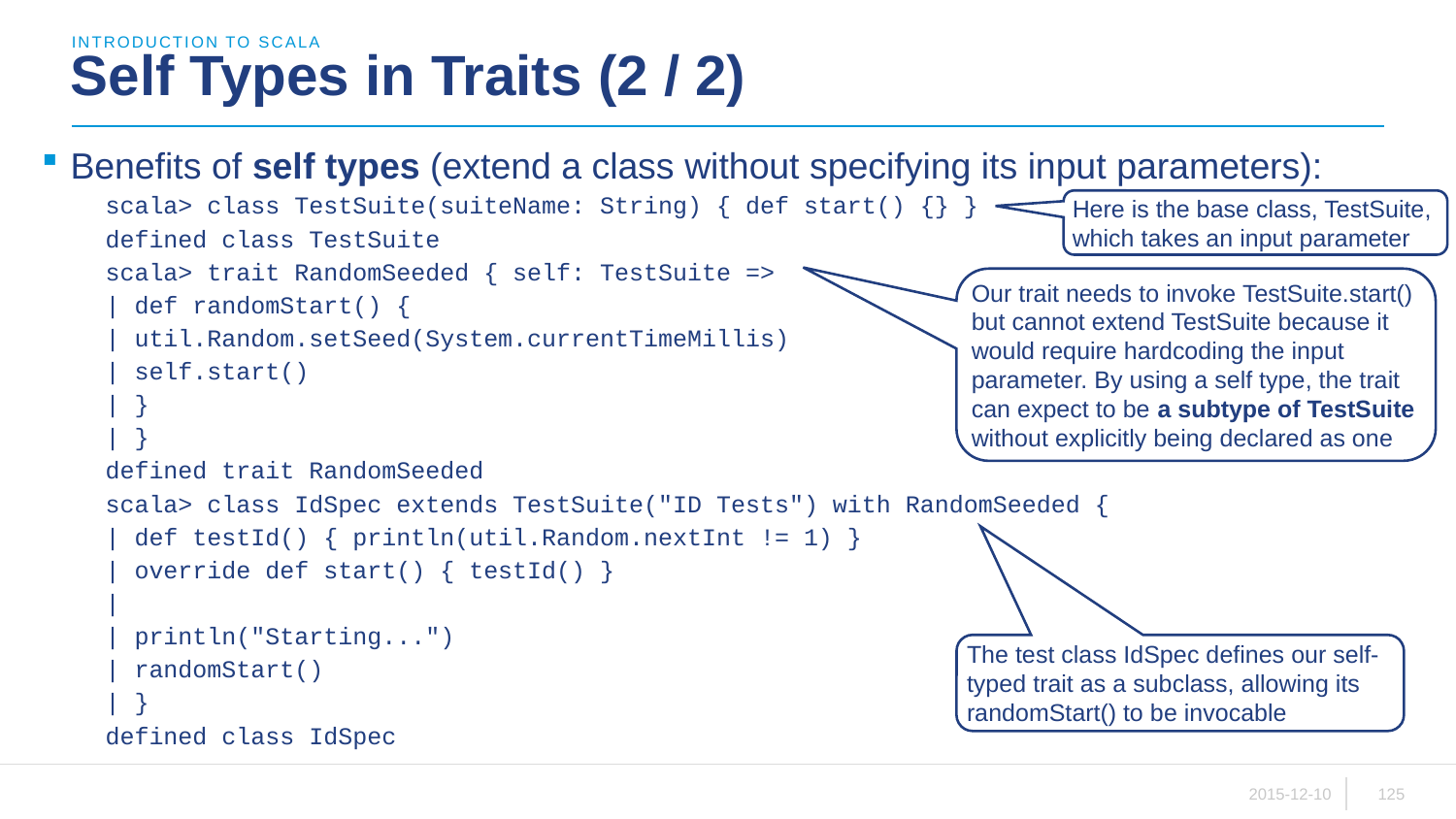

introduction to scala
# Self Types in Traits (2 / 2)
Benefits of self types (extend a class without specifying its input parameters):
scala> class TestSuite(suiteName: String) { def start() {} }
defined class TestSuite
scala> trait RandomSeeded { self: TestSuite =>
| def randomStart() {
| util.Random.setSeed(System.currentTimeMillis)
| self.start()
| }
| }
defined trait RandomSeeded
scala> class IdSpec extends TestSuite("ID Tests") with RandomSeeded {
| def testId() { println(util.Random.nextInt != 1) }
| override def start() { testId() }
|
| println("Starting...")
| randomStart()
| }
defined class IdSpec
Here is the base class, TestSuite, which takes an input parameter
Our trait needs to invoke TestSuite.start() but cannot extend TestSuite because it would require hardcoding the input parameter. By using a self type, the trait can expect to be a subtype of TestSuite without explicitly being declared as one
The test class IdSpec defines our self-typed trait as a subclass, allowing its randomStart() to be invocable